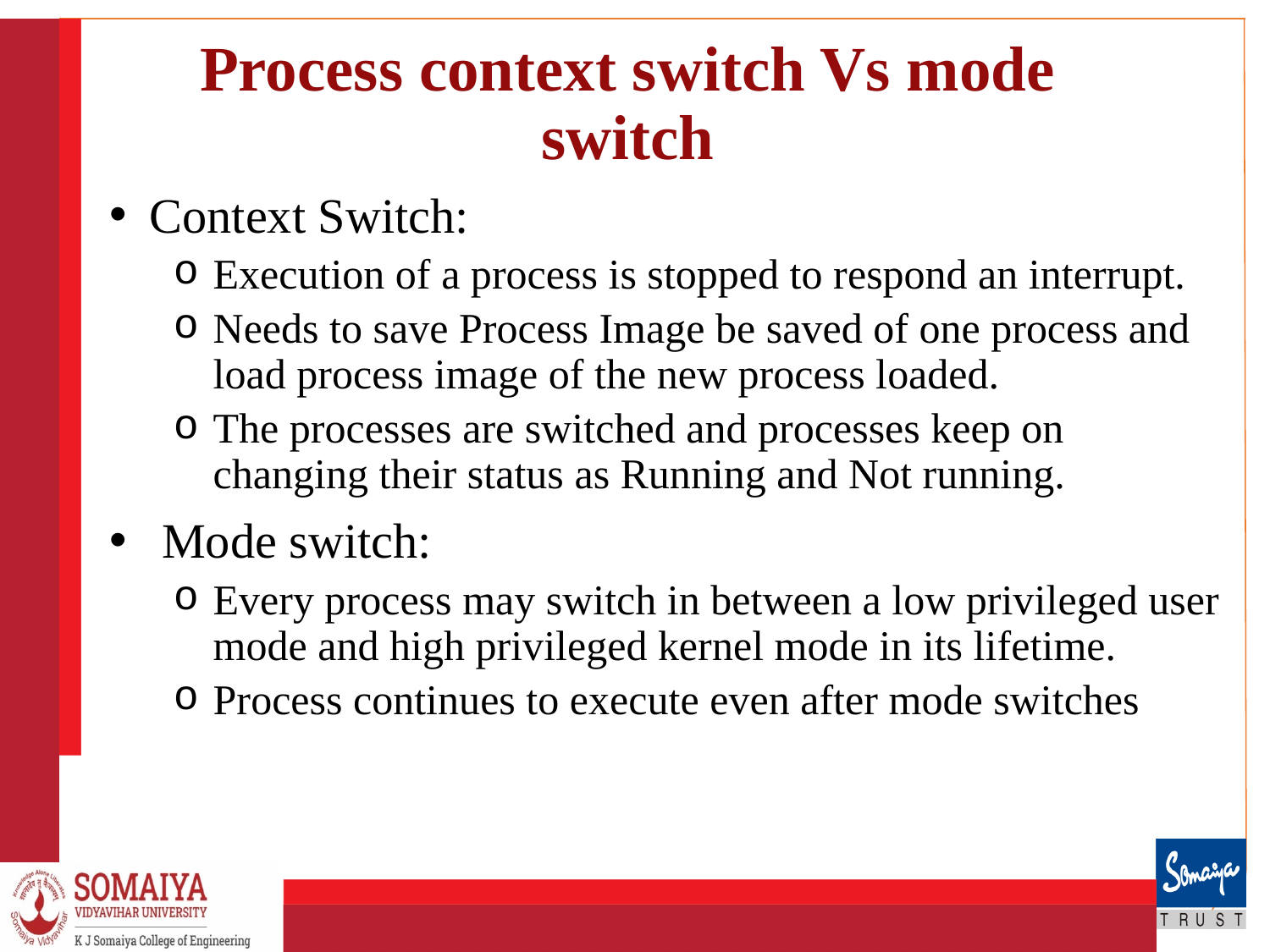

# Process context switch Vs mode switch
Context Switch:
Execution of a process is stopped to respond an interrupt.
Needs to save Process Image be saved of one process and load process image of the new process loaded.
The processes are switched and processes keep on changing their status as Running and Not running.
 Mode switch:
Every process may switch in between a low privileged user mode and high privileged kernel mode in its lifetime.
Process continues to execute even after mode switches